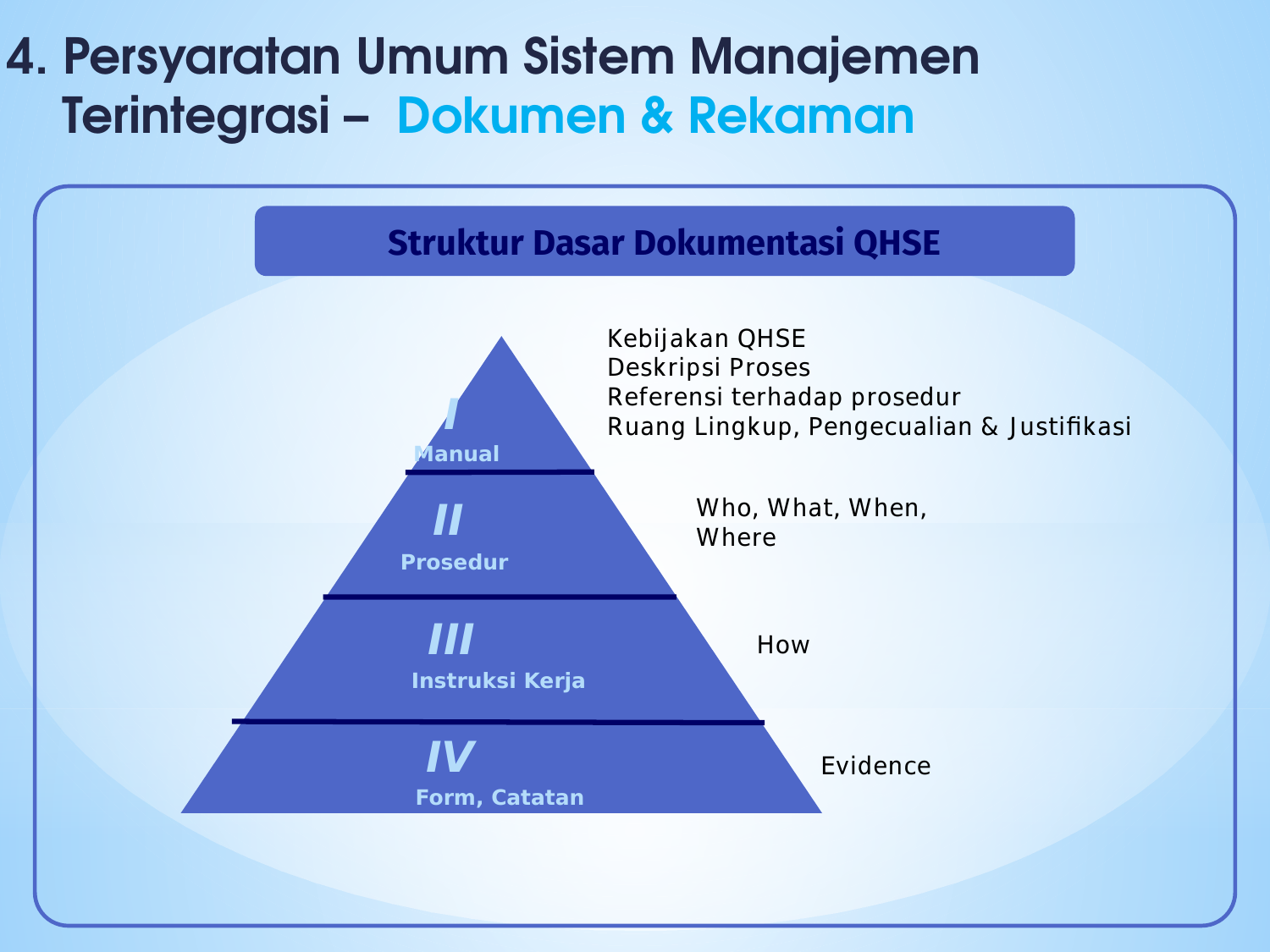

4. Persyaratan Umum Sistem Manajemen
    Terintegrasi –  Dokumen & Rekaman

Struktur Dasar Dokumentasi QHSE
Kebijakan QHSE
Deskripsi Proses
Referensi terhadap prosedur
Ruang Lingkup, Pengecualian & Justifikasi

I
Manual

Who, What, When, Where
II
Prosedur

III
Instruksi Kerja
How

IV
Form, Catatan
Evidence